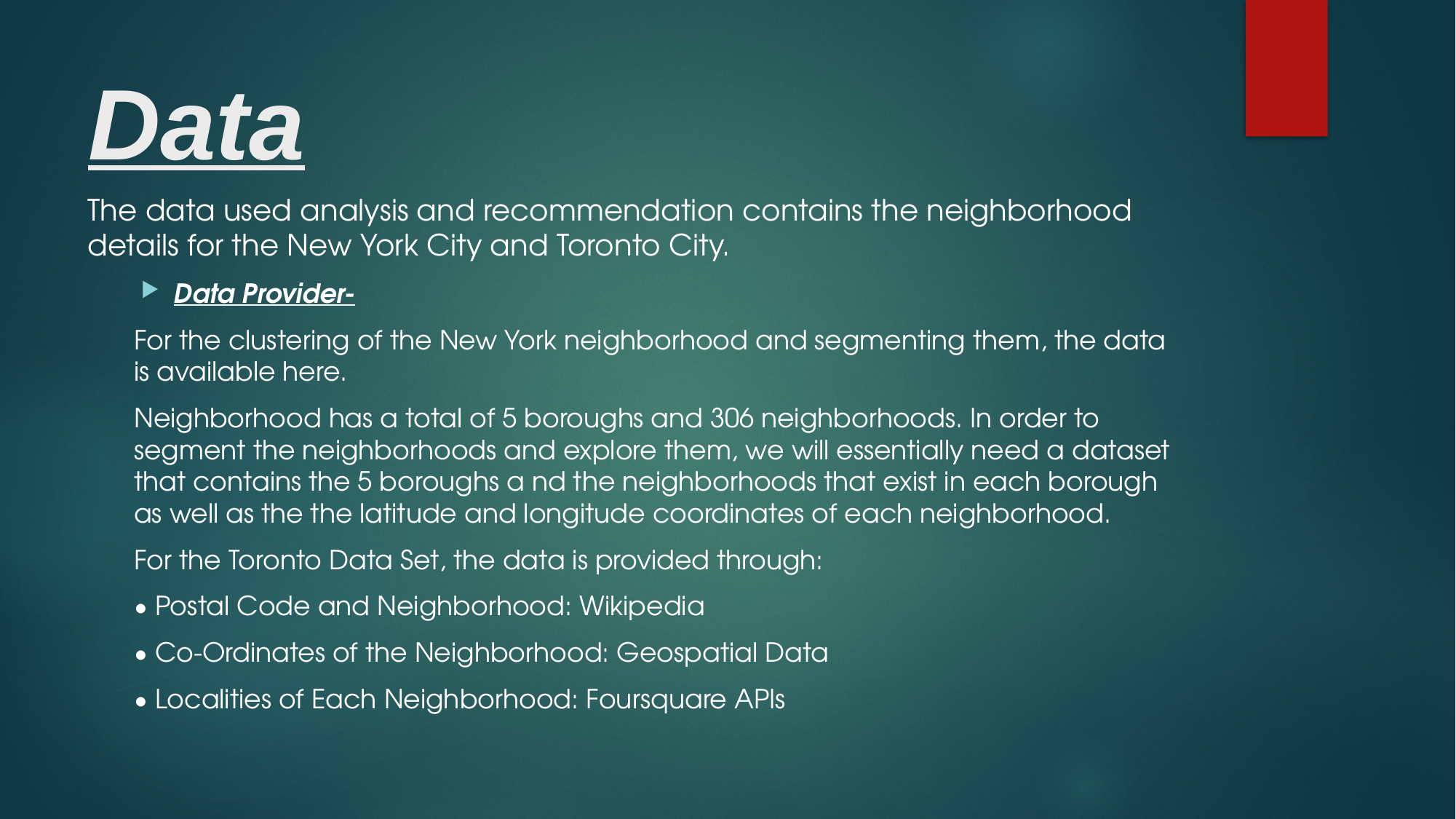

# Data
The data used analysis and recommendation contains the neighborhood details for the New York City and Toronto City.
Data Provider-
For the clustering of the New York neighborhood and segmenting them, the data is available here.
Neighborhood has a total of 5 boroughs and 306 neighborhoods. In order to segment the neighborhoods and explore them, we will essentially need a dataset that contains the 5 boroughs a nd the neighborhoods that exist in each borough as well as the the latitude and longitude coordinates of each neighborhood.
For the Toronto Data Set, the data is provided through:
	• Postal Code and Neighborhood: Wikipedia
	• Co-Ordinates of the Neighborhood: Geospatial Data
	• Localities of Each Neighborhood: Foursquare APIs